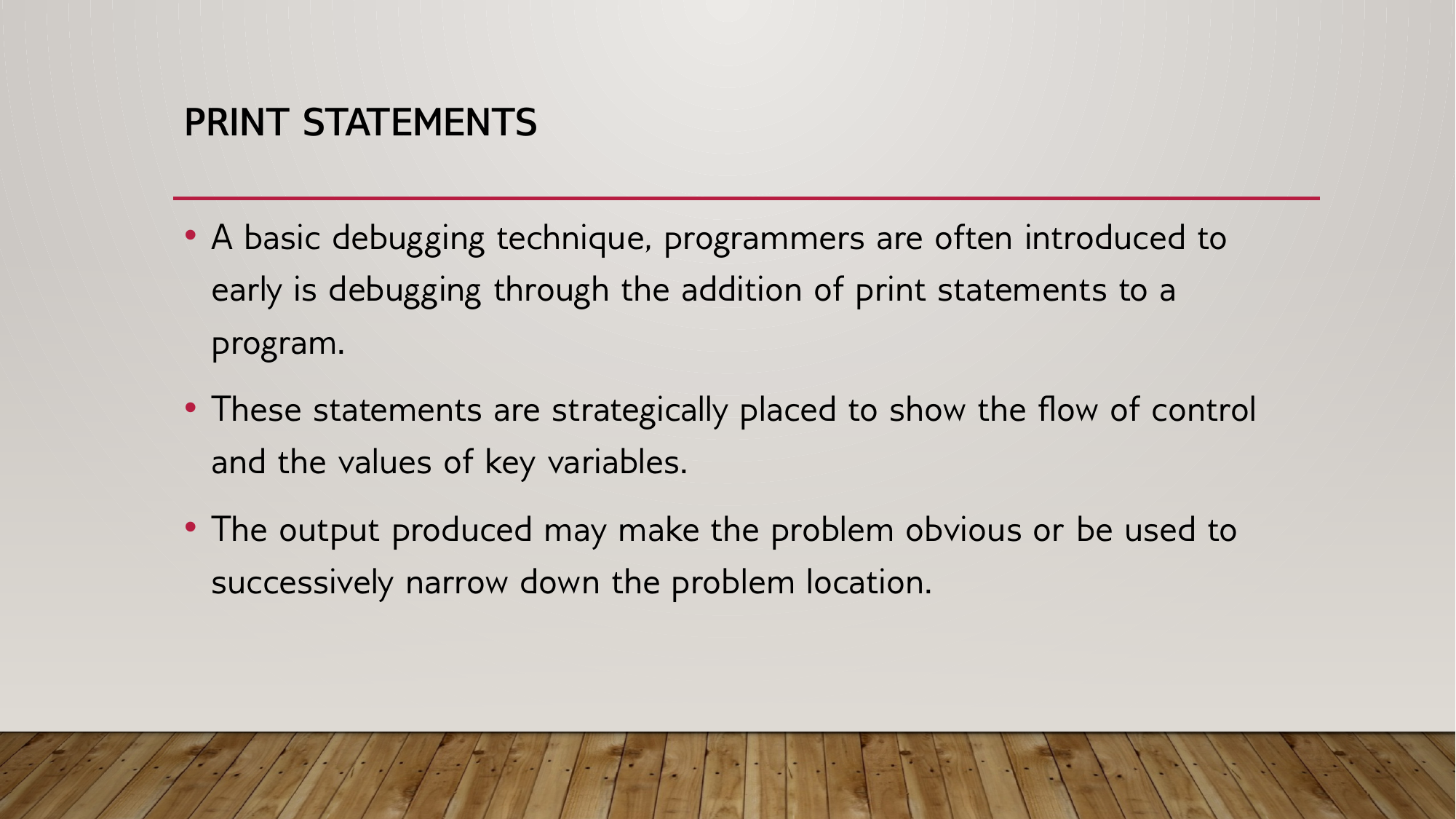

# Print Statements
A basic debugging technique, programmers are often introduced to early is debugging through the addition of print statements to a program.
These statements are strategically placed to show the flow of control and the values of key variables.
The output produced may make the problem obvious or be used to successively narrow down the problem location.